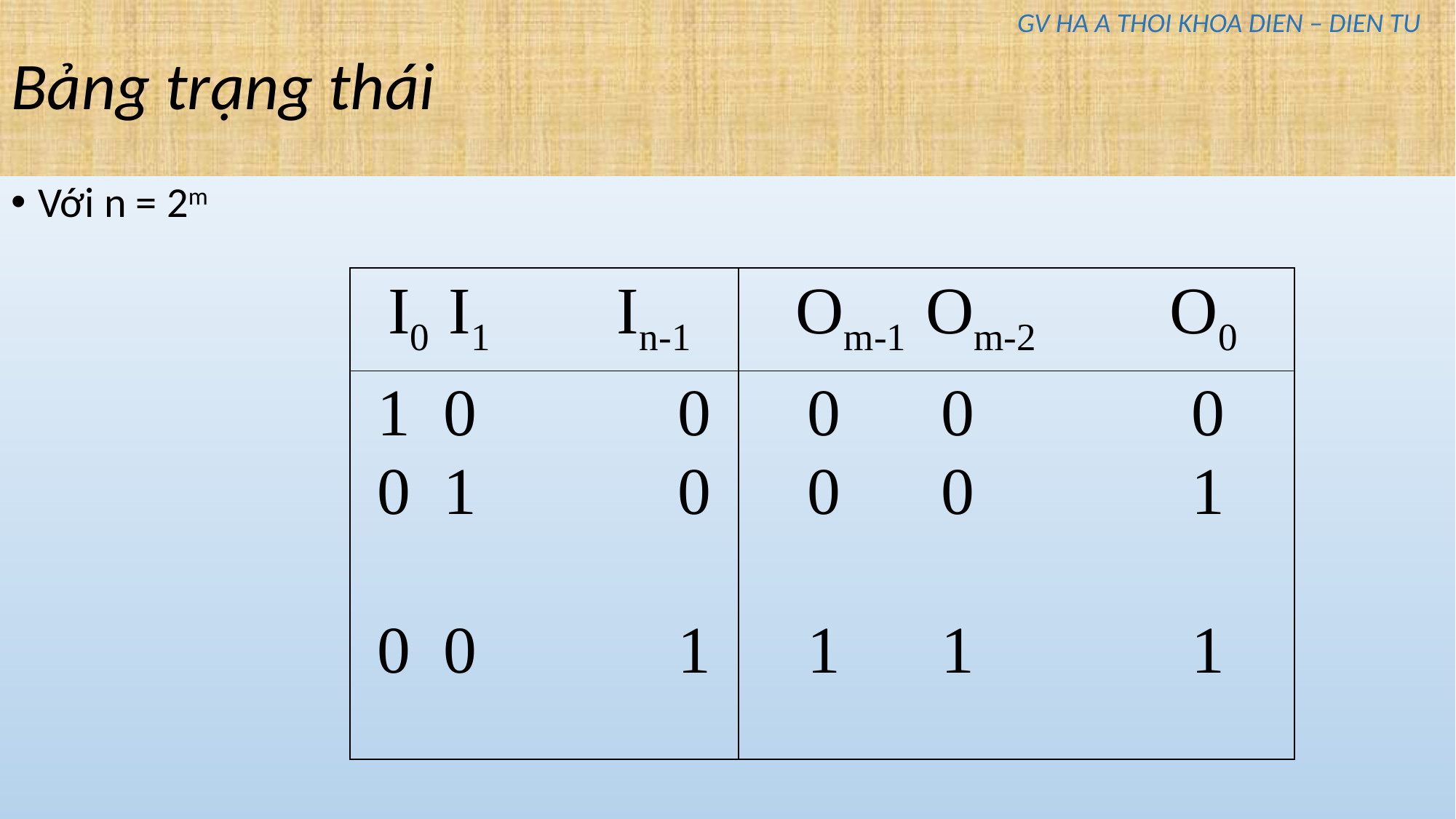

# Bảng trạng thái
GV HA A THOI KHOA DIEN – DIEN TU
Với n = 2m

| I0 I1 In-1 | Om-1 Om-2 O0 |
| --- | --- |
| 1 0 0 0 1 0 0 0 1 | 0 0 0 0 0 1 1 1 1 |